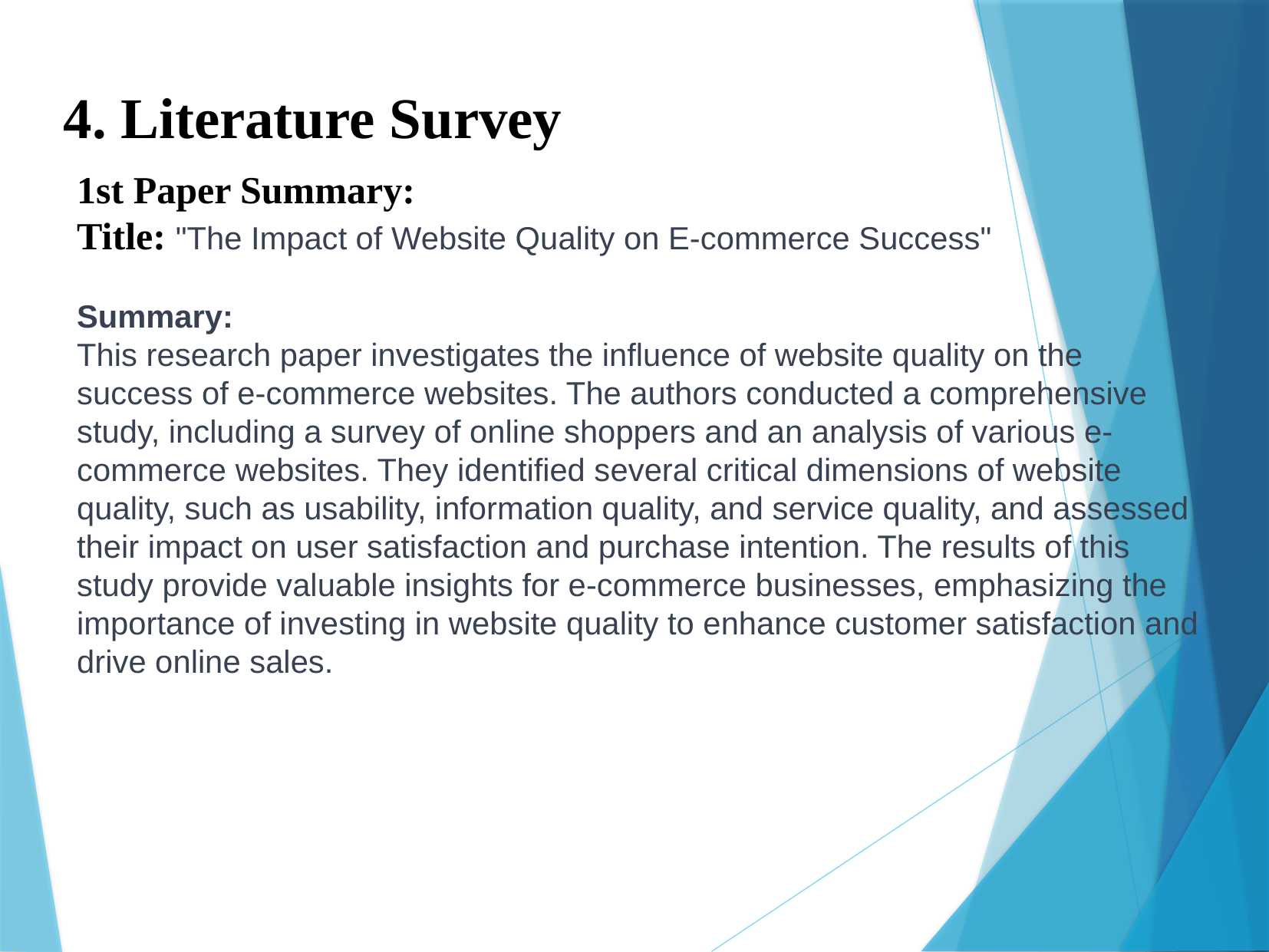

4. Literature Survey
1st Paper Summary:
Title: "The Impact of Website Quality on E-commerce Success"

Summary:
This research paper investigates the influence of website quality on the success of e-commerce websites. The authors conducted a comprehensive study, including a survey of online shoppers and an analysis of various e-commerce websites. They identified several critical dimensions of website quality, such as usability, information quality, and service quality, and assessed their impact on user satisfaction and purchase intention. The results of this study provide valuable insights for e-commerce businesses, emphasizing the importance of investing in website quality to enhance customer satisfaction and drive online sales.